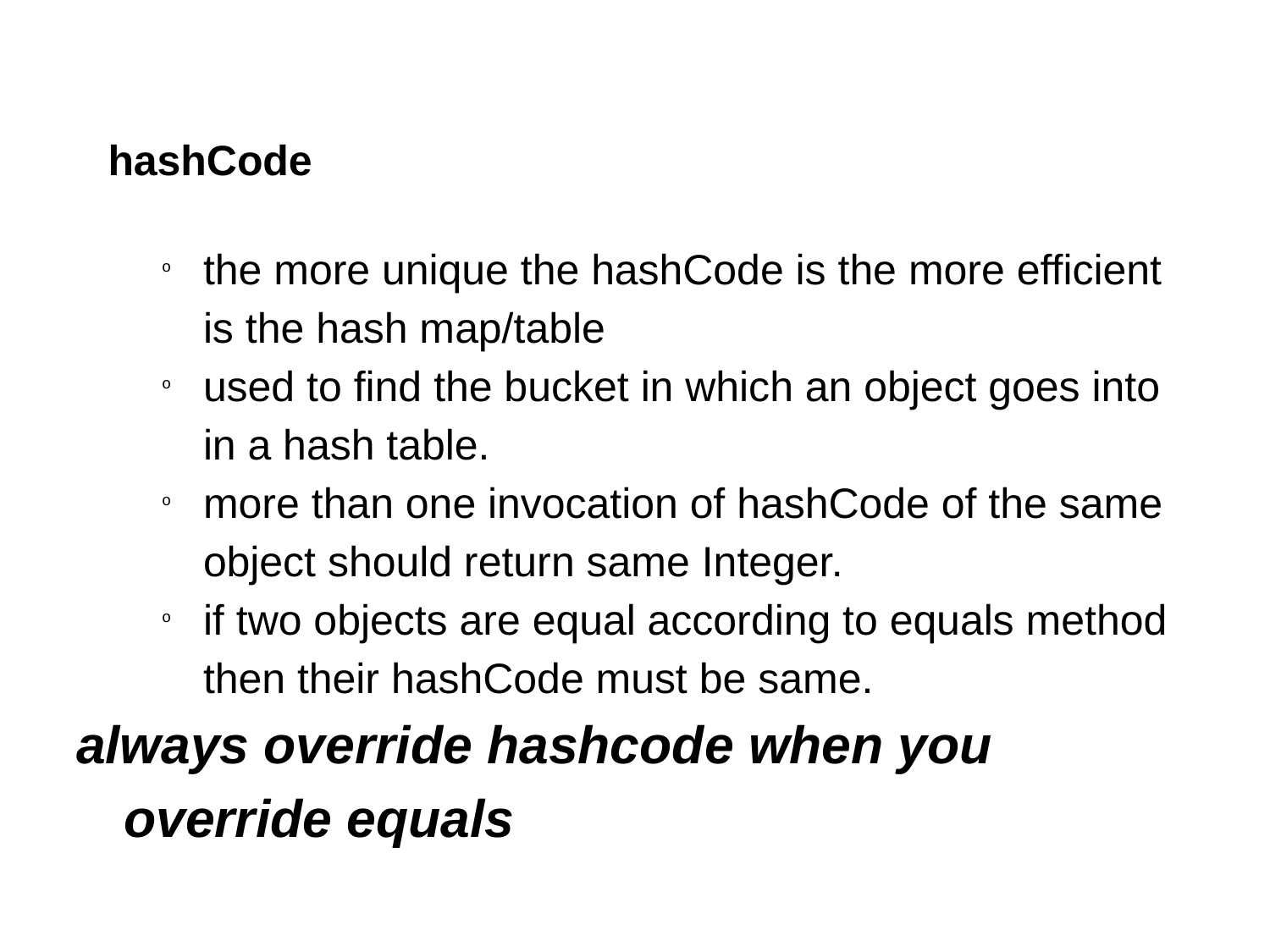

# hashCode
the more unique the hashCode is the more efficient is the hash map/table
used to find the bucket in which an object goes into in a hash table.
more than one invocation of hashCode of the same object should return same Integer.
if two objects are equal according to equals method then their hashCode must be same.
always override hashcode when you override equals